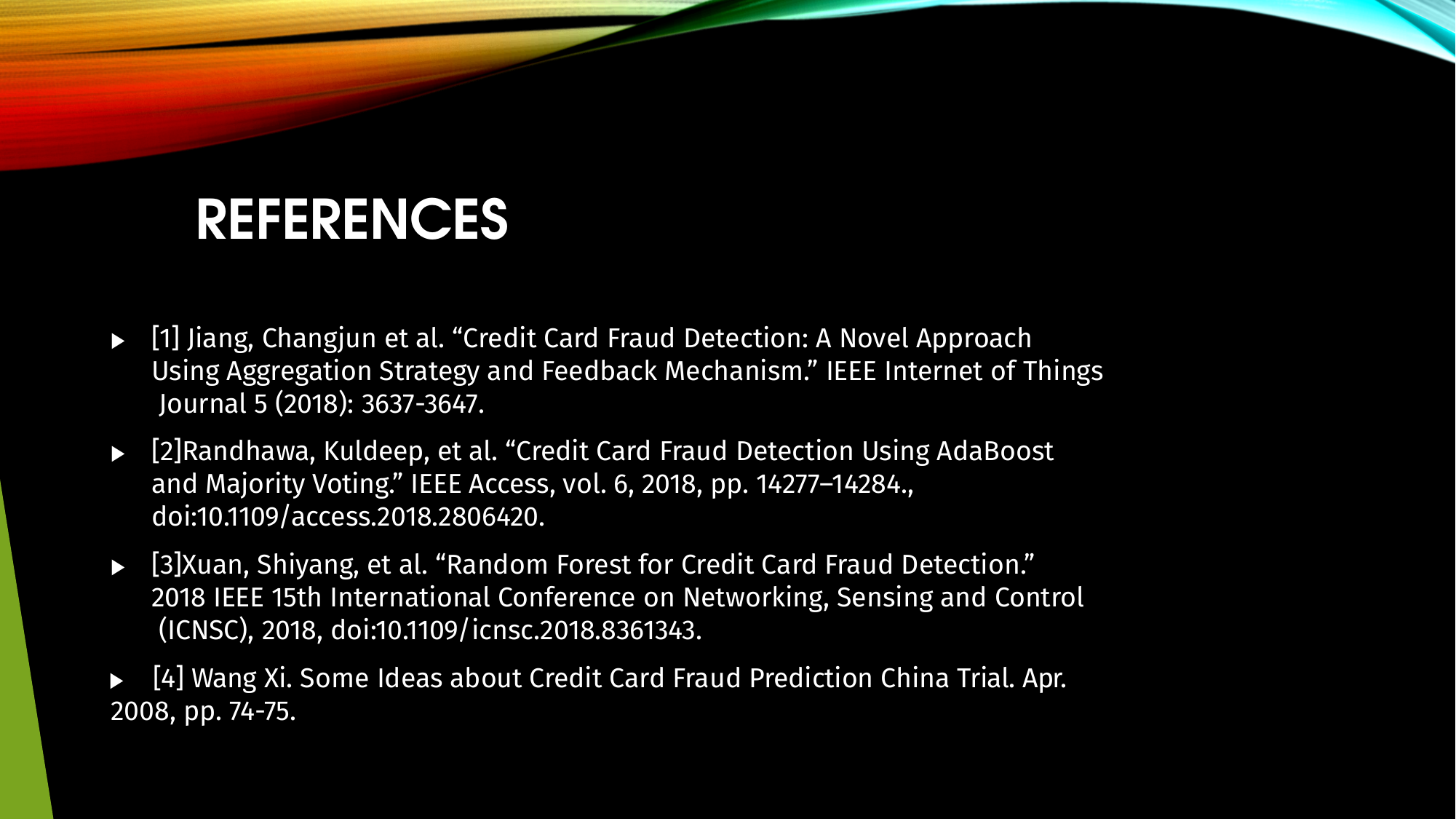

# REFERENCES
▶	[1] Jiang, Changjun et al. “Credit Card Fraud Detection: A Novel Approach  Using Aggregation Strategy and Feedback Mechanism.” IEEE Internet of Things  Journal 5 (2018): 3637-3647.
▶	[2]Randhawa, Kuldeep, et al. “Credit Card Fraud Detection Using AdaBoost  and Majority Voting.” IEEE Access, vol. 6, 2018, pp. 14277–14284.,  doi:10.1109/access.2018.2806420.
▶	[3]Xuan, Shiyang, et al. “Random Forest for Credit Card Fraud Detection.”  2018 IEEE 15th International Conference on Networking, Sensing and Control  (ICNSC), 2018, doi:10.1109/icnsc.2018.8361343.
▶	[4] Wang Xi. Some Ideas about Credit Card Fraud Prediction China Trial. Apr.
2008, pp. 74-75.